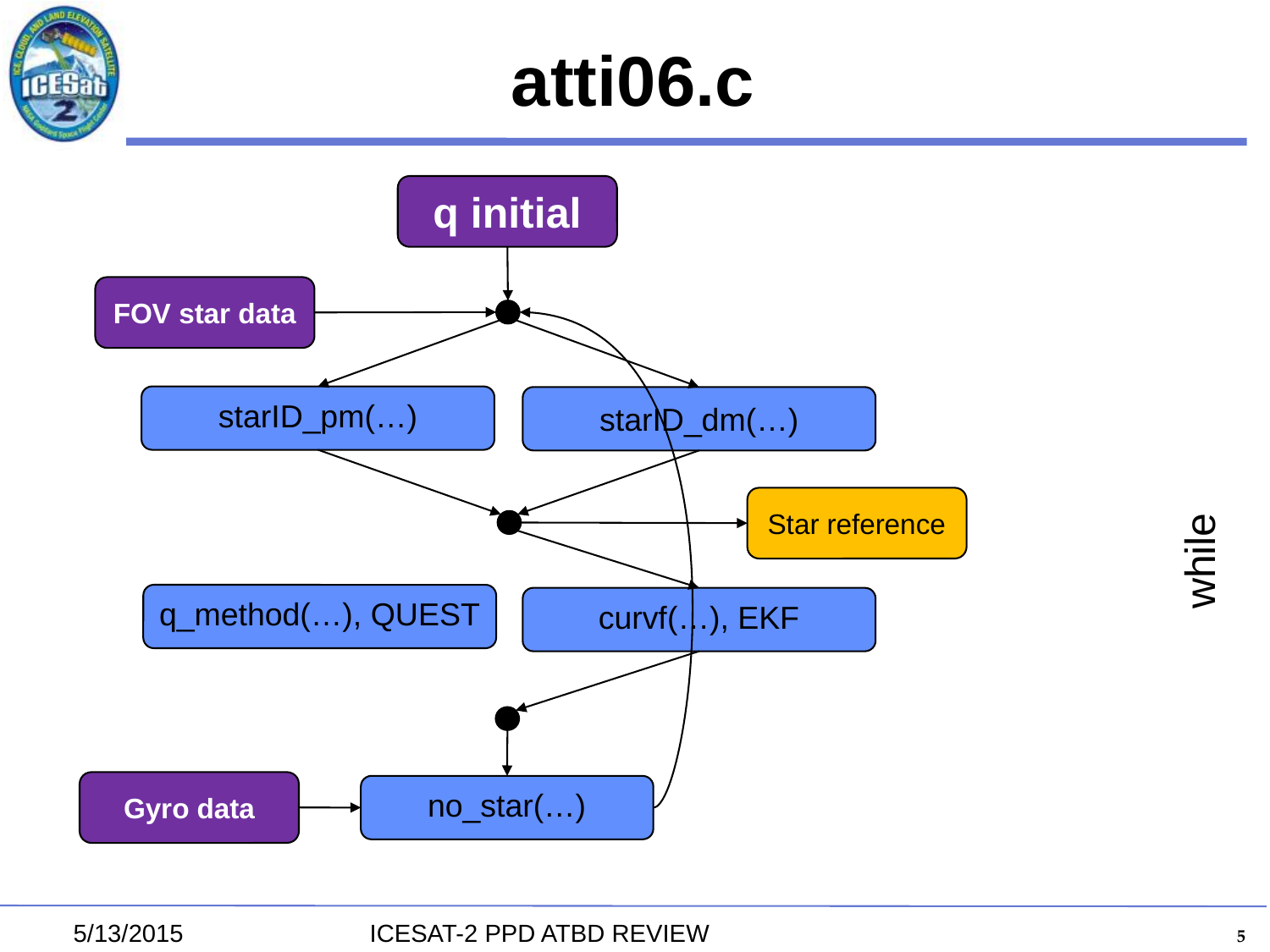

# atti06.c
q initial
FOV star data

starID_pm(…)
starID_dm(…)
Star reference

while
q_method(…), QUEST
curvf(…), EKF

Gyro data
no_star(…)
5/13/2015
ICESAT-2 PPD ATBD REVIEW